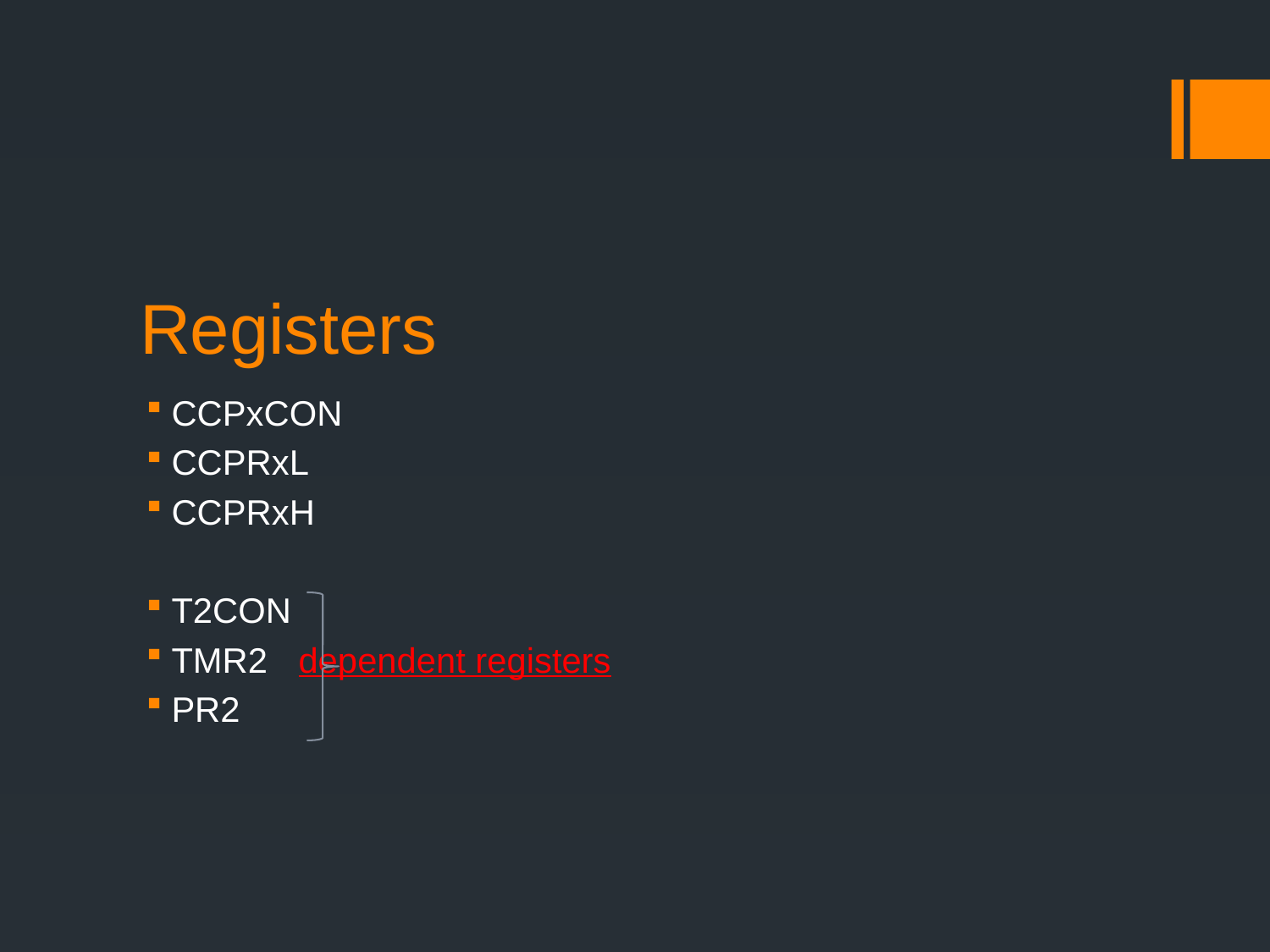

# Registers
CCPxCON
CCPRxL
CCPRxH

T2CON
TMR2	dependent registers
PR2